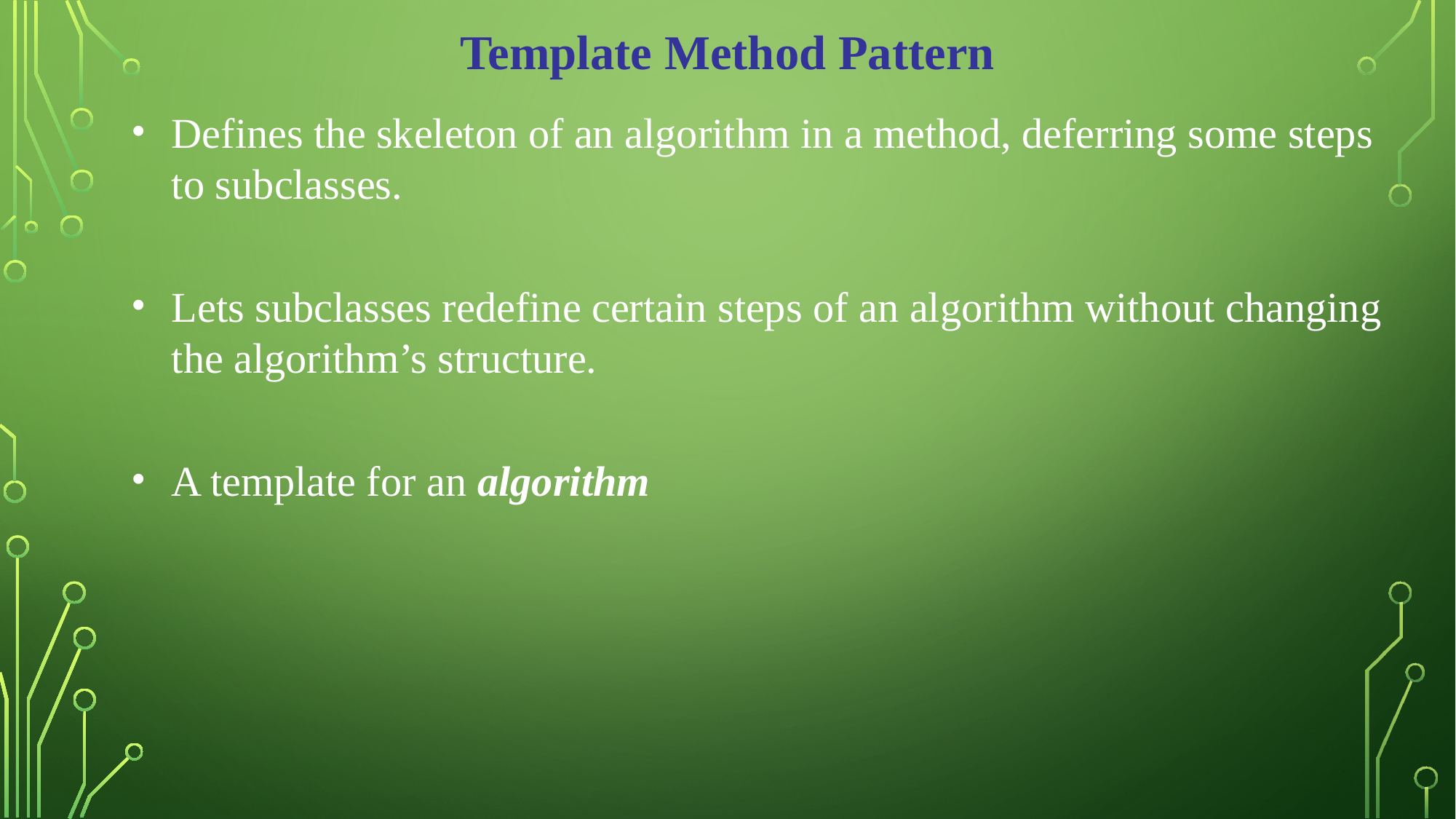

Template Method Pattern
Defines the skeleton of an algorithm in a method, deferring some steps to subclasses.

Lets subclasses redefine certain steps of an algorithm without changing the algorithm’s structure.

A template for an algorithm